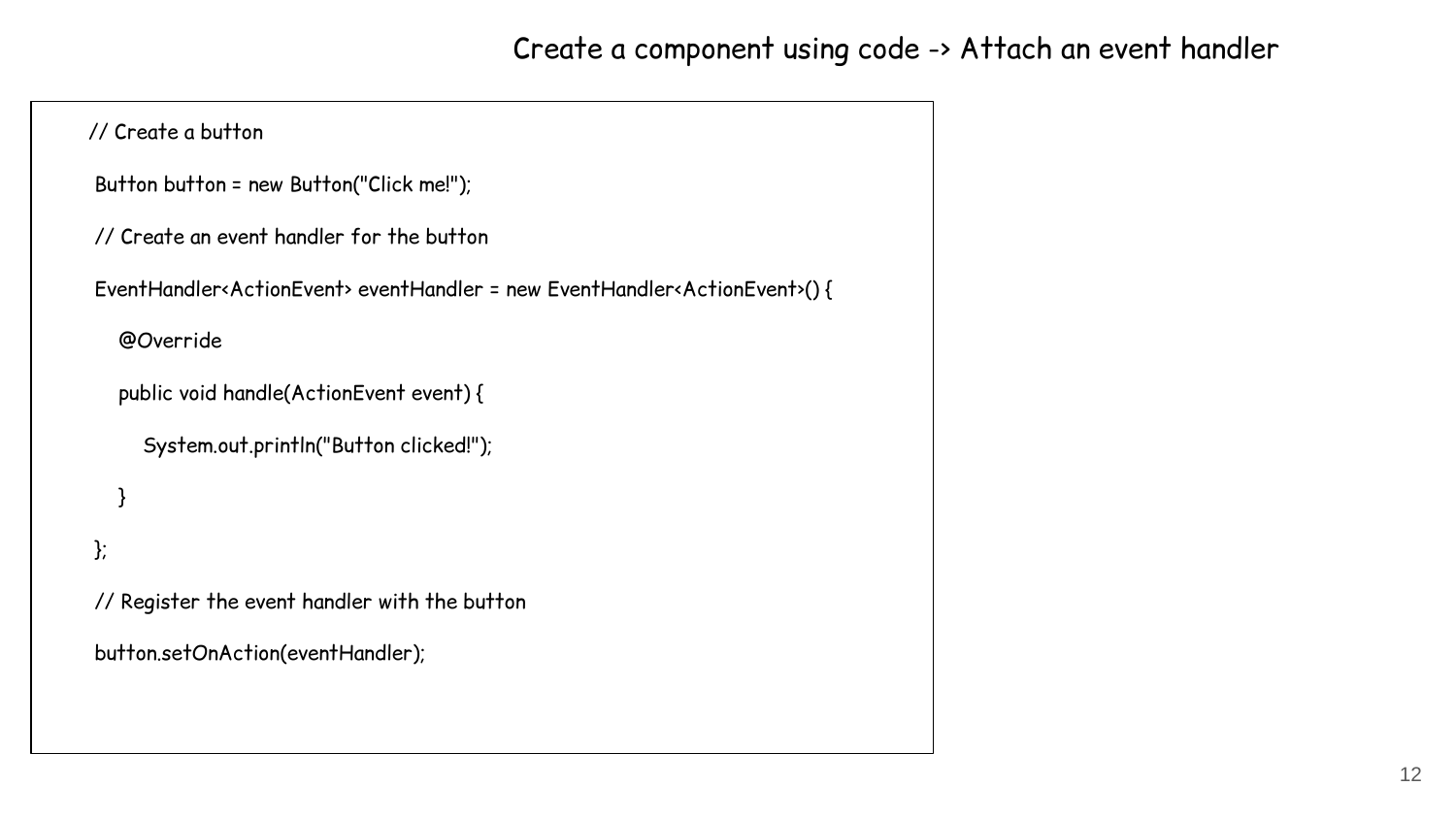

# Create a component using code -> Attach an event handler
       // Create a button
        Button button = new Button("Click me!");
        // Create an event handler for the button
        EventHandler<ActionEvent> eventHandler = new EventHandler<ActionEvent>() {
            @Override
            public void handle(ActionEvent event) {
                System.out.println("Button clicked!");
            }
        };
        // Register the event handler with the button
        button.setOnAction(eventHandler);

12